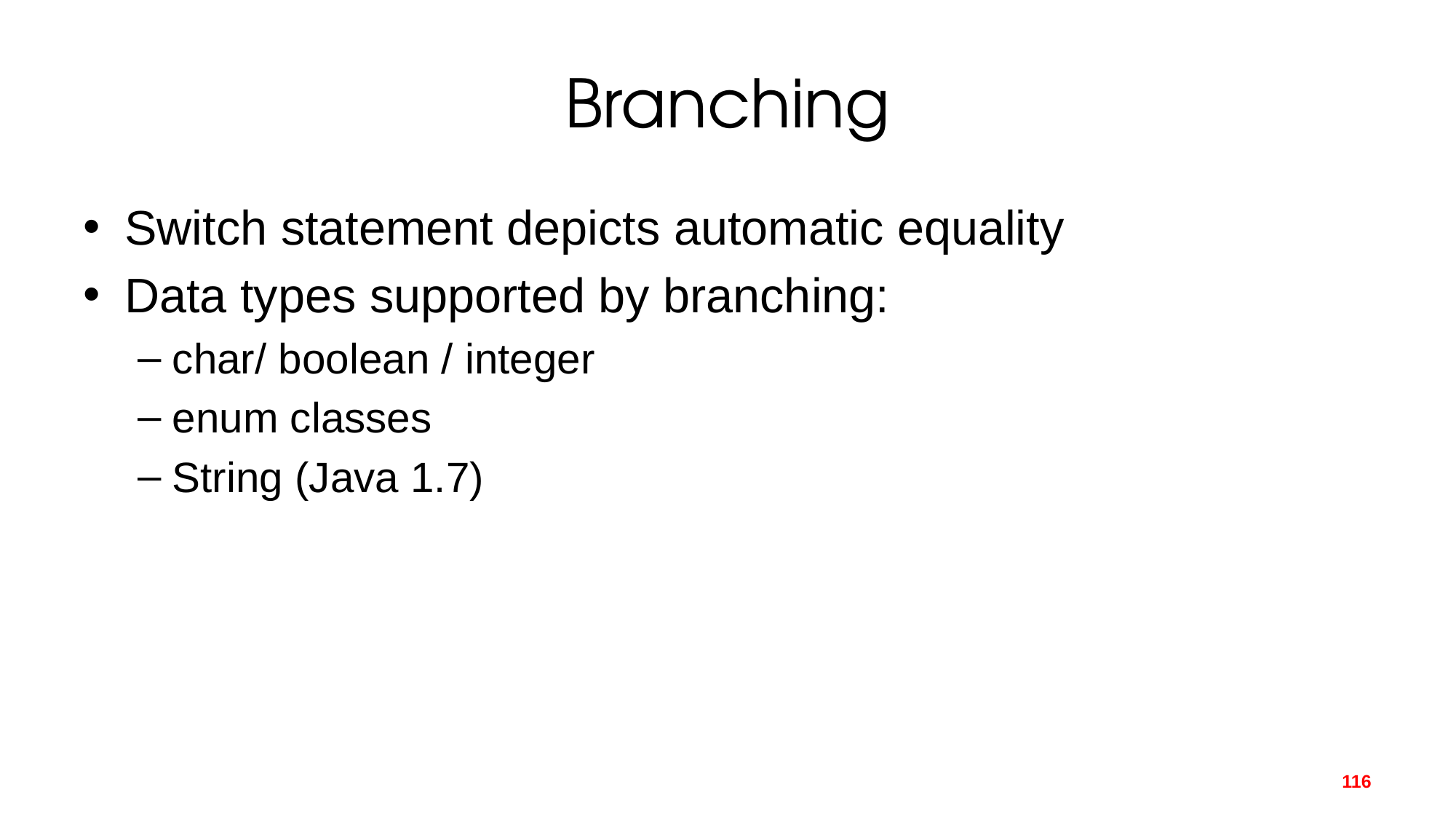

# Branching
Switch statement depicts automatic equality
Data types supported by branching:
char/ boolean / integer
enum classes
String (Java 1.7)

116